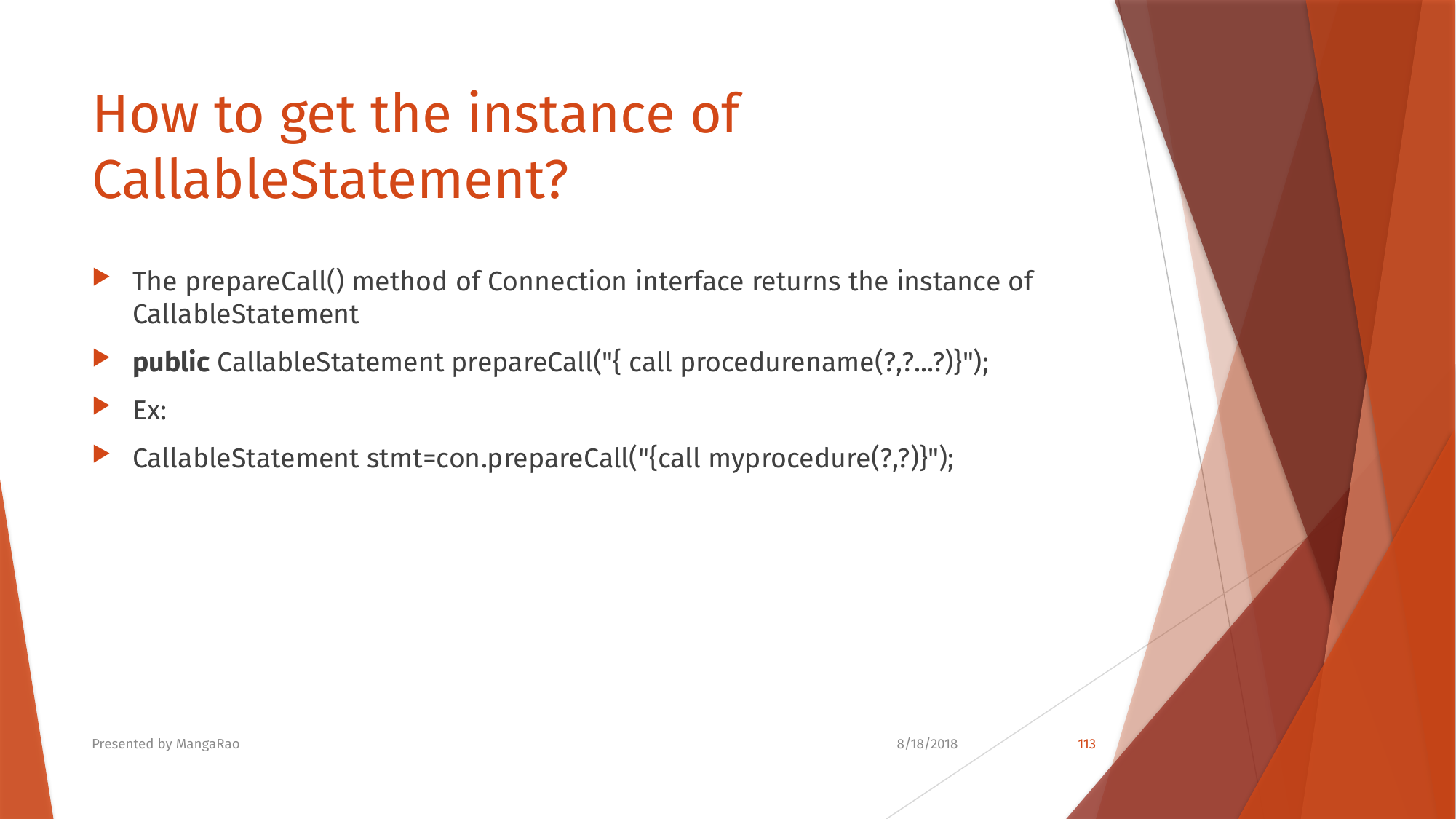

# How to get the instance of CallableStatement?
The prepareCall() method of Connection interface returns the instance of CallableStatement
public CallableStatement prepareCall("{ call procedurename(?,?...?)}");
Ex:
CallableStatement stmt=con.prepareCall("{call myprocedure(?,?)}");

Presented by MangaRao
8/18/2018
113